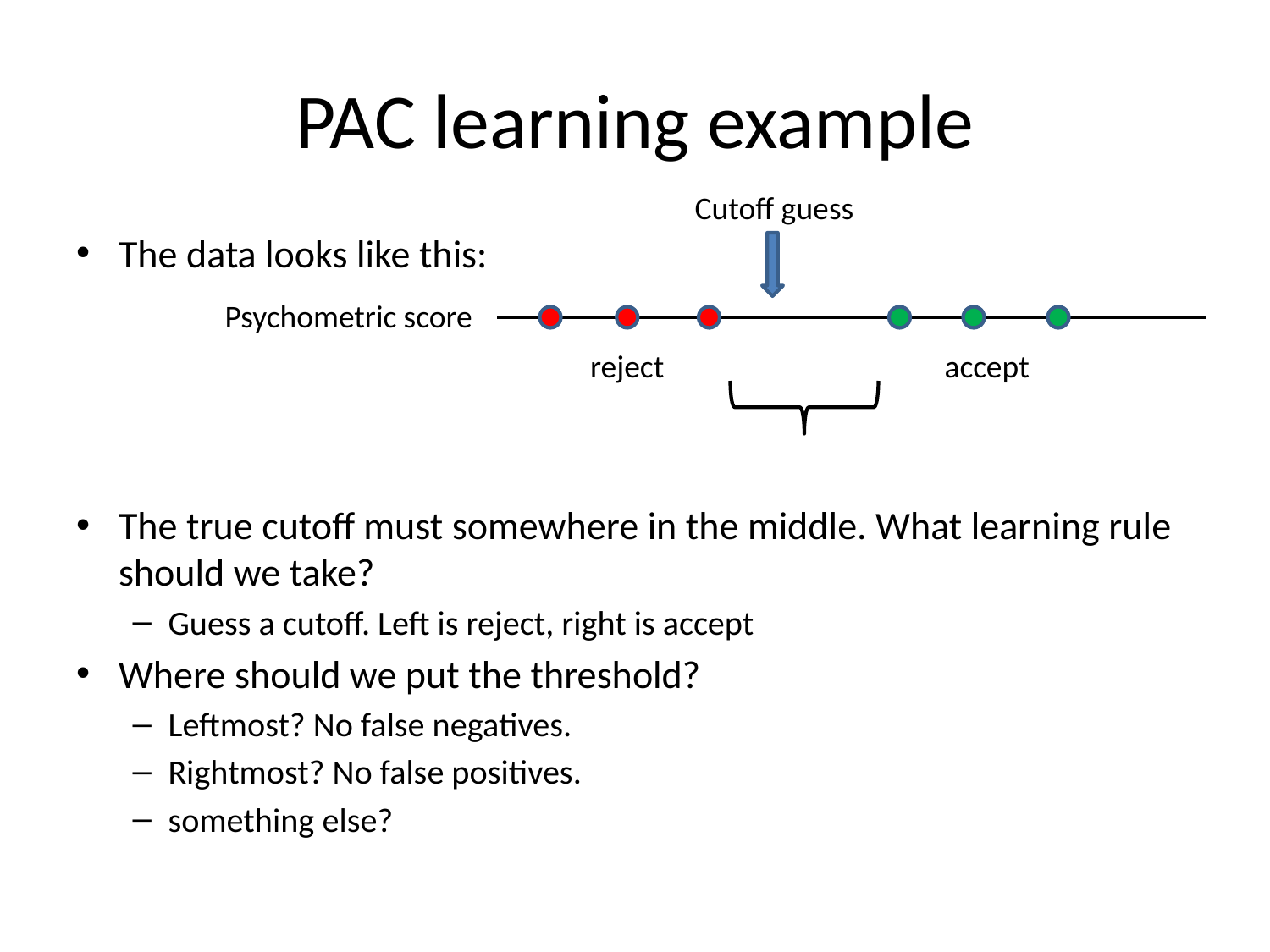

# PAC learning example
Cutoff guess
The data looks like this:

The true cutoff must somewhere in the middle. What learning rule should we take?
Guess a cutoff. Left is reject, right is accept
Where should we put the threshold?
Leftmost? No false negatives.
Rightmost? No false positives.
something else?

Psychometric score

reject
accept